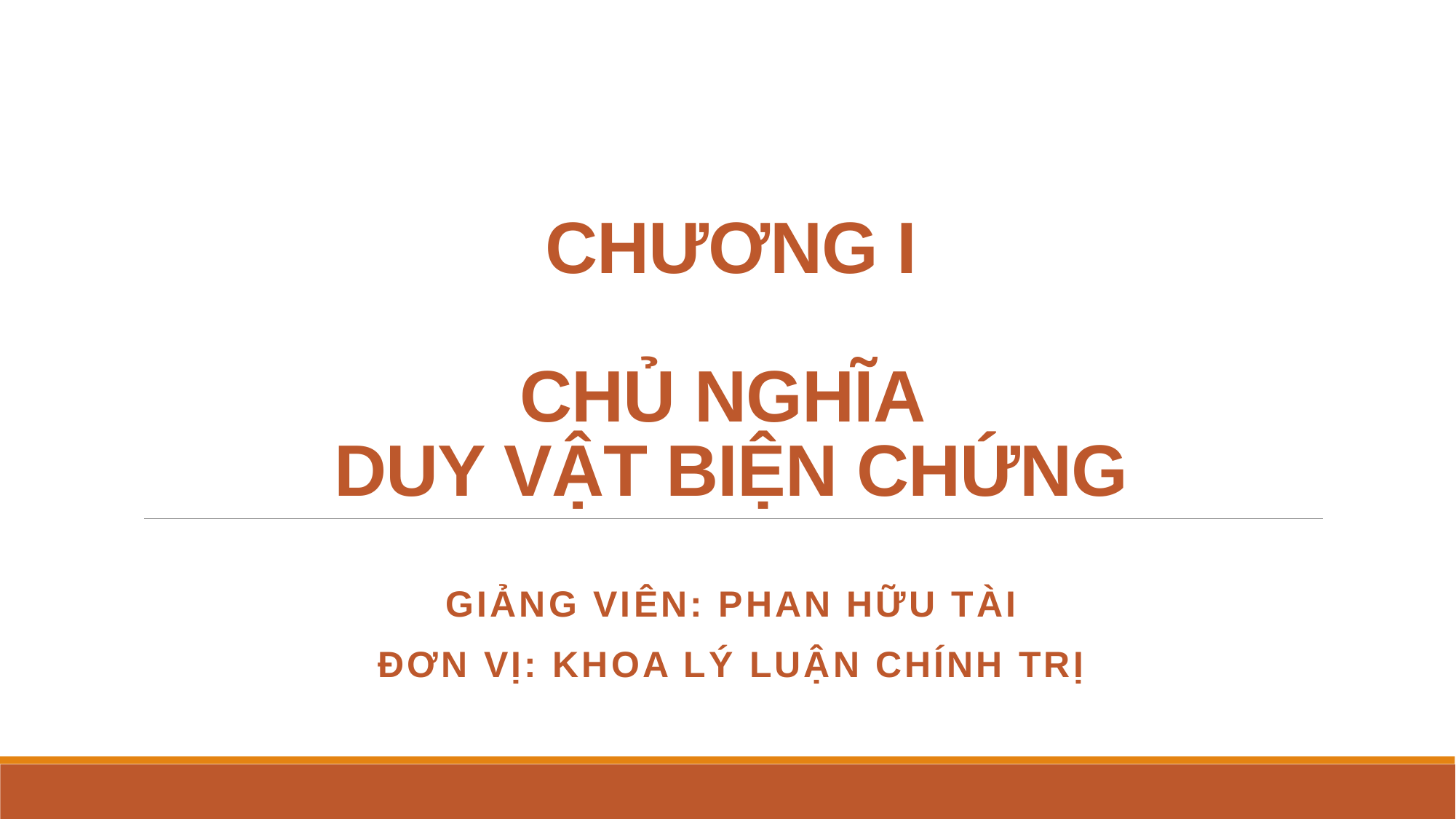

# CHƯƠNG I CHỦ NGHĨA DUY VẬT BIỆN CHỨNG
GIẢNG VIÊN: phan hữu tài
Đơn vị: khoa lý luận chính trị